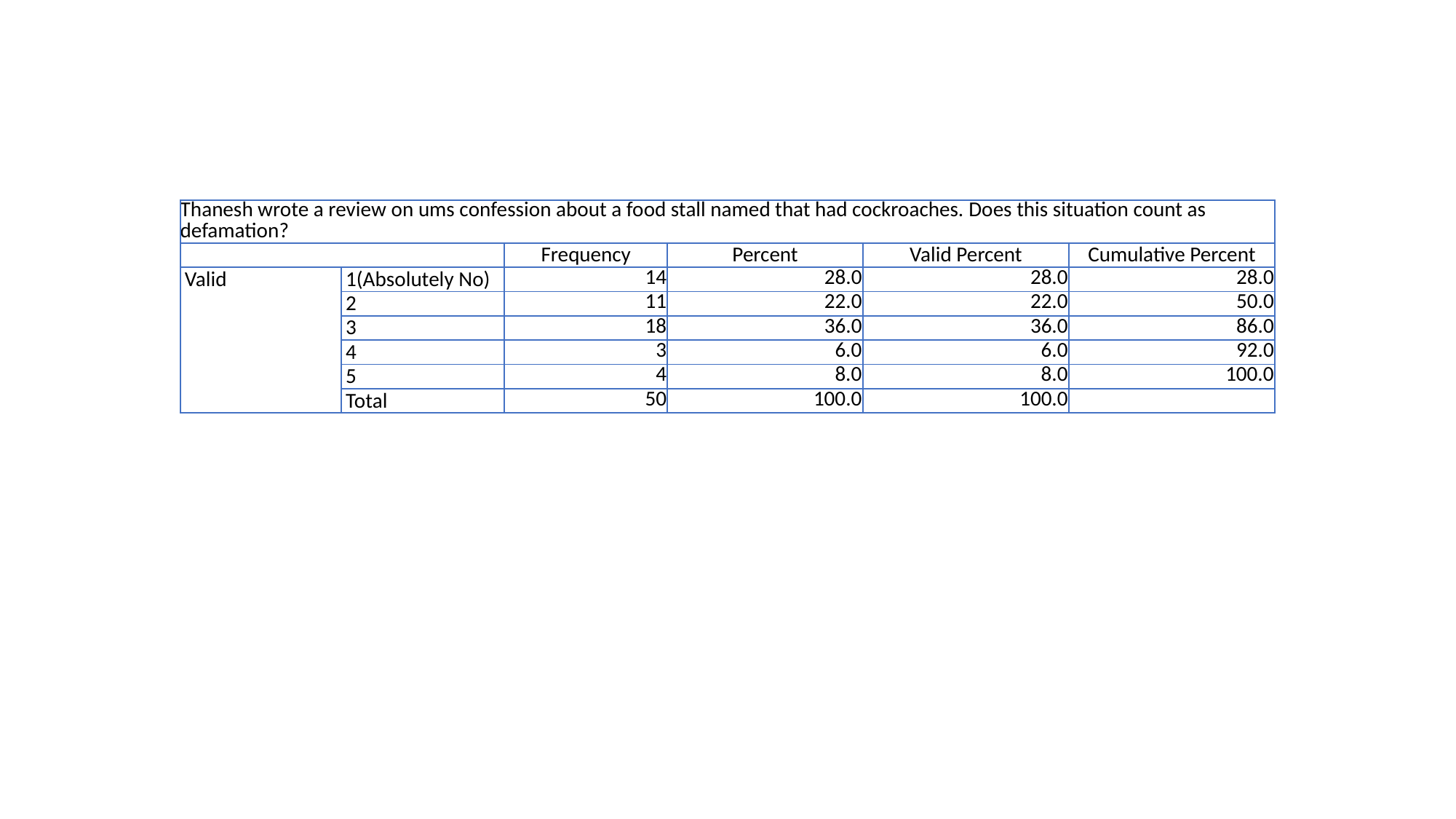

| Thanesh wrote a review on ums confession about a food stall named that had cockroaches. Does this situation count as defamation? |  |  |  |  |  |
| --- | --- | --- | --- | --- | --- |
|  |  | Frequency | Percent | Valid Percent | Cumulative Percent |
| Valid | 1(Absolutely No) | 14 | 28.0 | 28.0 | 28.0 |
|  | 2 | 11 | 22.0 | 22.0 | 50.0 |
|  | 3 | 18 | 36.0 | 36.0 | 86.0 |
|  | 4 | 3 | 6.0 | 6.0 | 92.0 |
|  | 5 | 4 | 8.0 | 8.0 | 100.0 |
|  | Total | 50 | 100.0 | 100.0 |  |